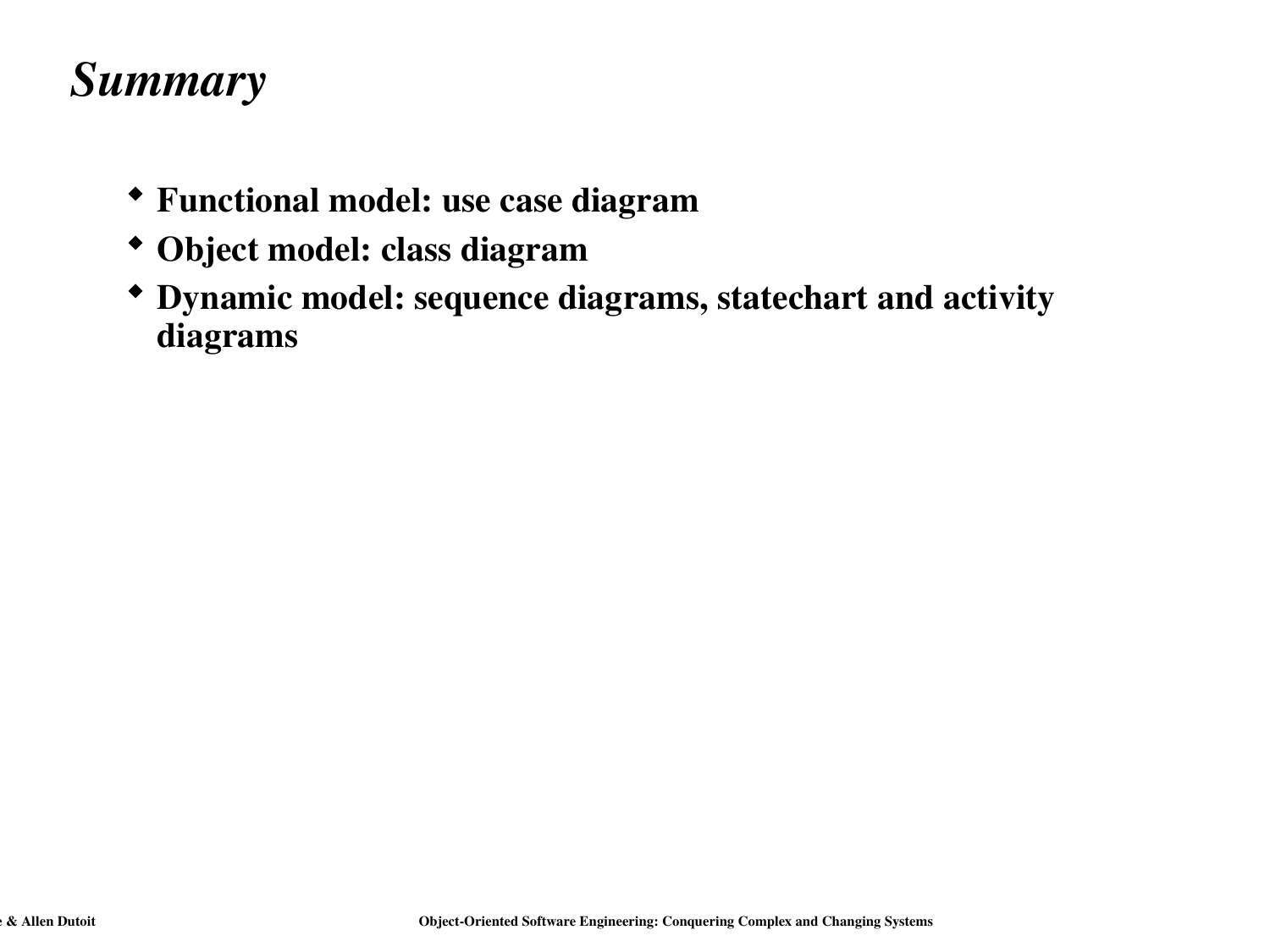

# Summary
Functional model: use case diagram
Object model: class diagram
Dynamic model: sequence diagrams, statechart and activity diagrams